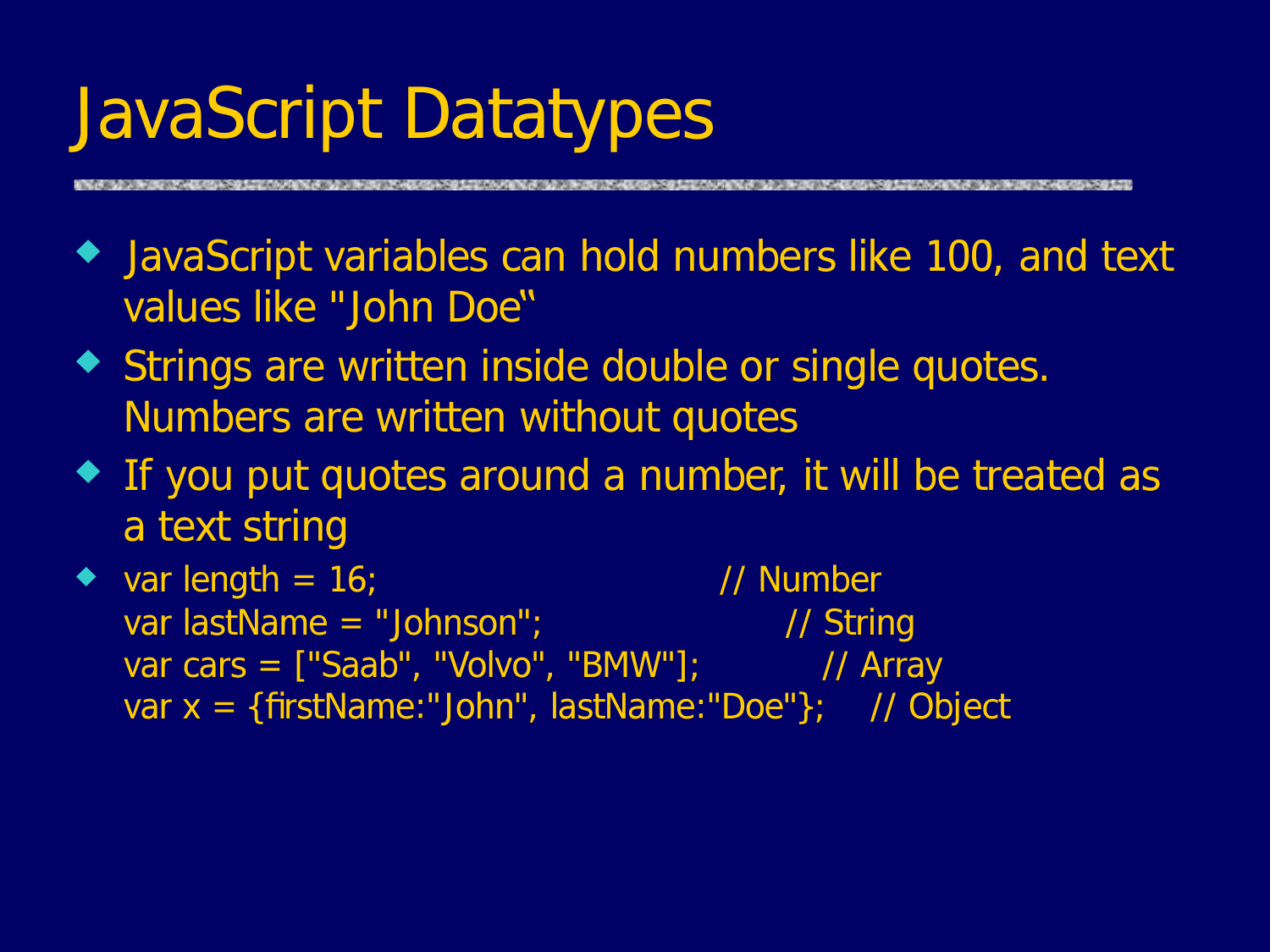

# JavaScript Datatypes
JavaScript variables can hold numbers like 100, and text values like "John Doe“
Strings are written inside double or single quotes. Numbers are written without quotes
If you put quotes around a number, it will be treated as a text string
var length = 16;                               // Number
var lastName = "Johnson";                      // String
var cars = ["Saab", "Volvo", "BMW"];           // Array
var x = {firstName:"John", lastName:"Doe"};    // Object